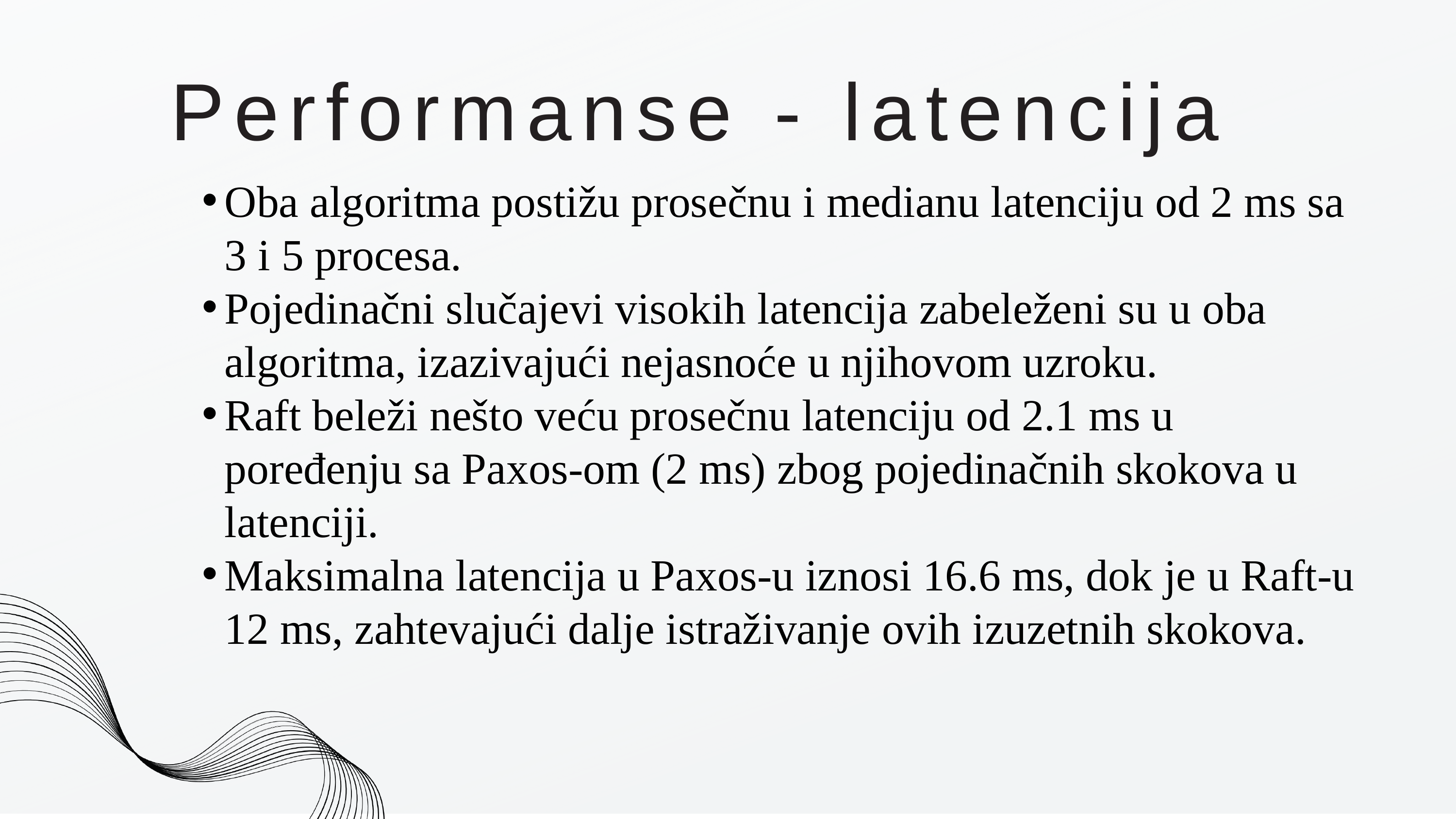

Performanse - latencija
Oba algoritma postižu prosečnu i medianu latenciju od 2 ms sa 3 i 5 procesa.
Pojedinačni slučajevi visokih latencija zabeleženi su u oba algoritma, izazivajući nejasnoće u njihovom uzroku.
Raft beleži nešto veću prosečnu latenciju od 2.1 ms u poređenju sa Paxos-om (2 ms) zbog pojedinačnih skokova u latenciji.
Maksimalna latencija u Paxos-u iznosi 16.6 ms, dok je u Raft-u 12 ms, zahtevajući dalje istraživanje ovih izuzetnih skokova.